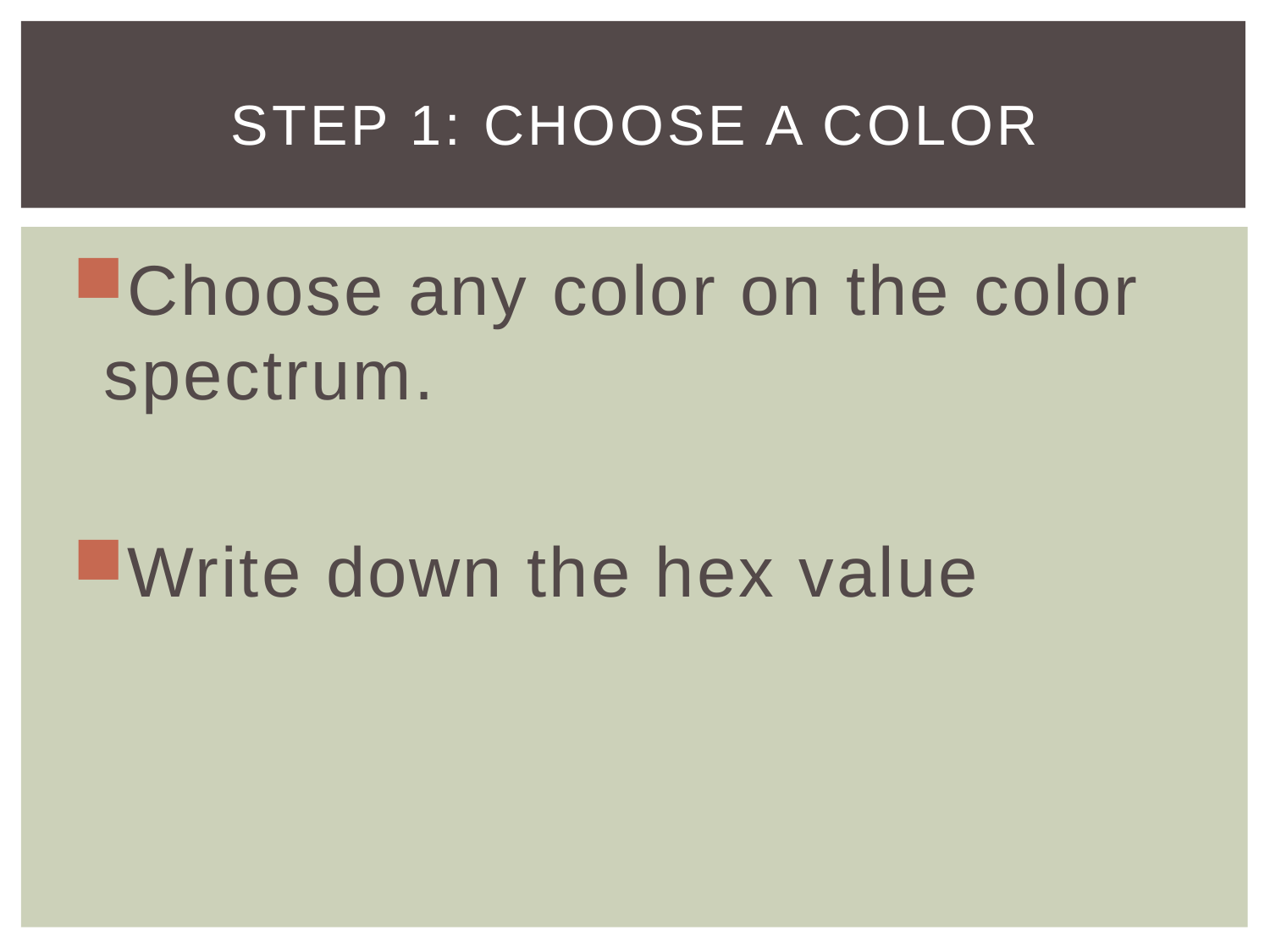

# step 1: Choose a color
Choose any color on the color spectrum.

Write down the hex value